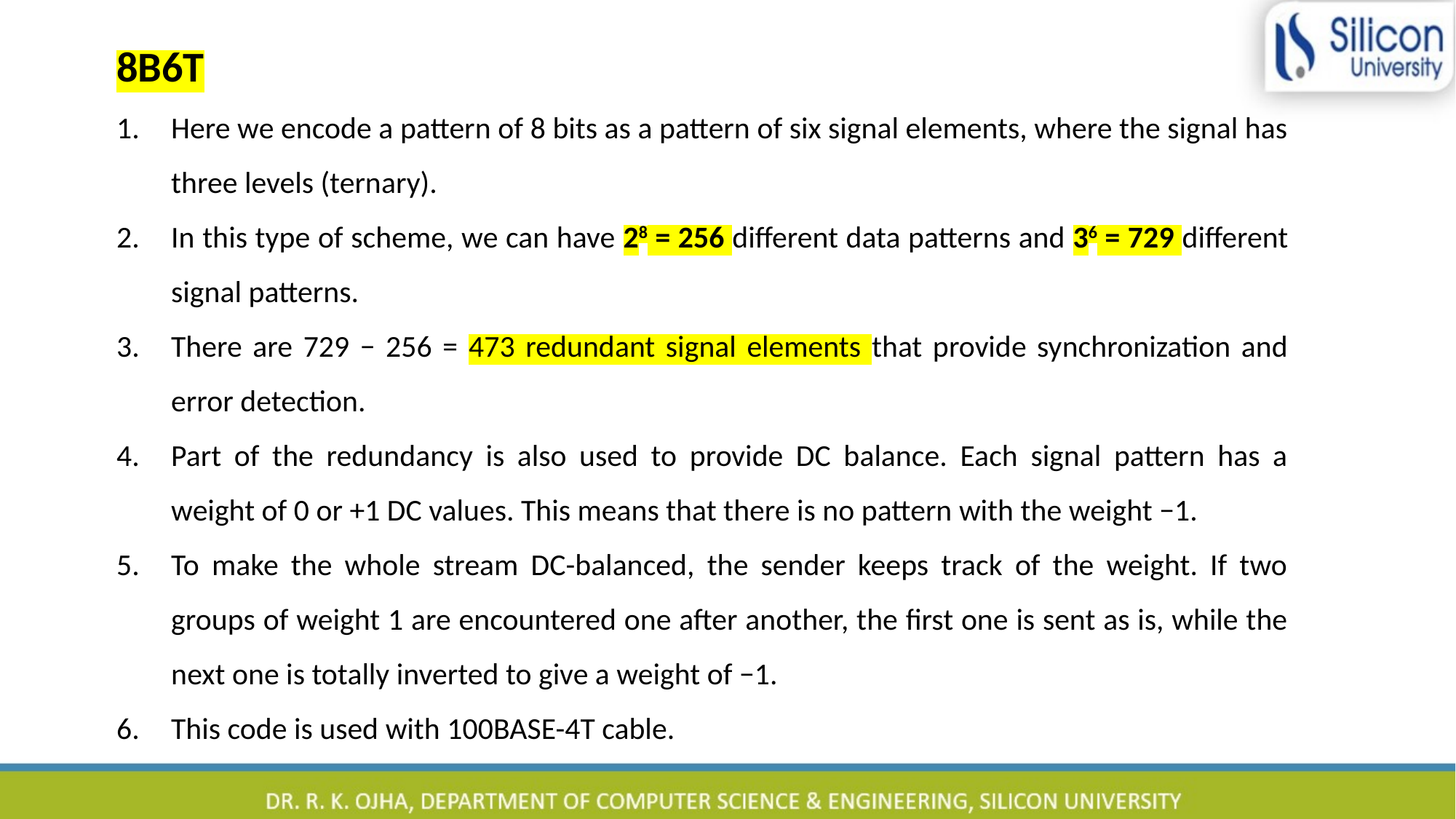

8B6T
Here we encode a pattern of 8 bits as a pattern of six signal elements, where the signal has three levels (ternary).
In this type of scheme, we can have 28 = 256 different data patterns and 36 = 729 different signal patterns.
There are 729 − 256 = 473 redundant signal elements that provide synchronization and error detection.
Part of the redundancy is also used to provide DC balance. Each signal pattern has a weight of 0 or +1 DC values. This means that there is no pattern with the weight −1.
To make the whole stream DC-balanced, the sender keeps track of the weight. If two groups of weight 1 are encountered one after another, the first one is sent as is, while the next one is totally inverted to give a weight of −1.
This code is used with 100BASE-4T cable.
40